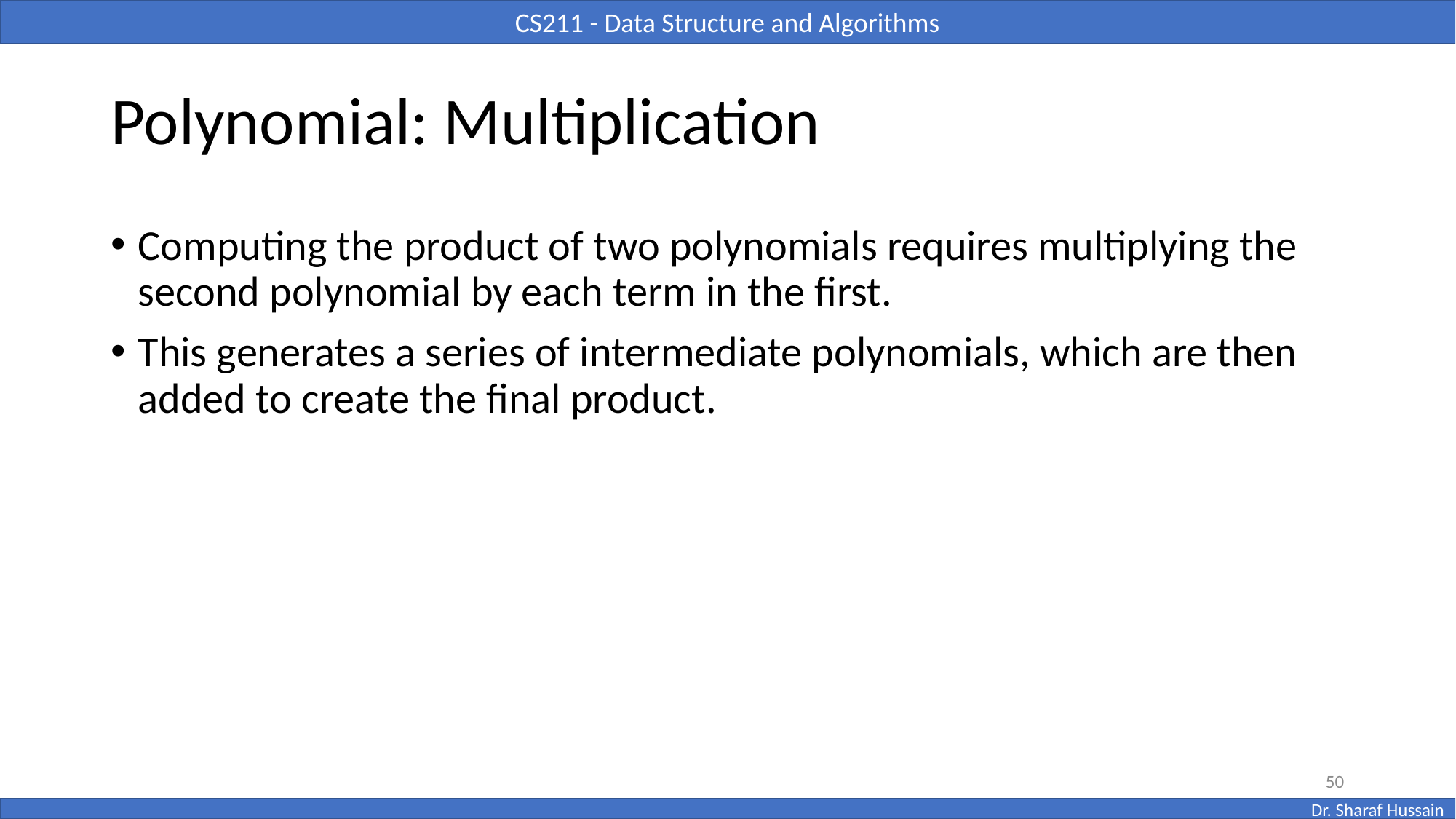

# Polynomial: Multiplication
Computing the product of two polynomials requires multiplying the second polynomial by each term in the first.
This generates a series of intermediate polynomials, which are then added to create the final product.
50